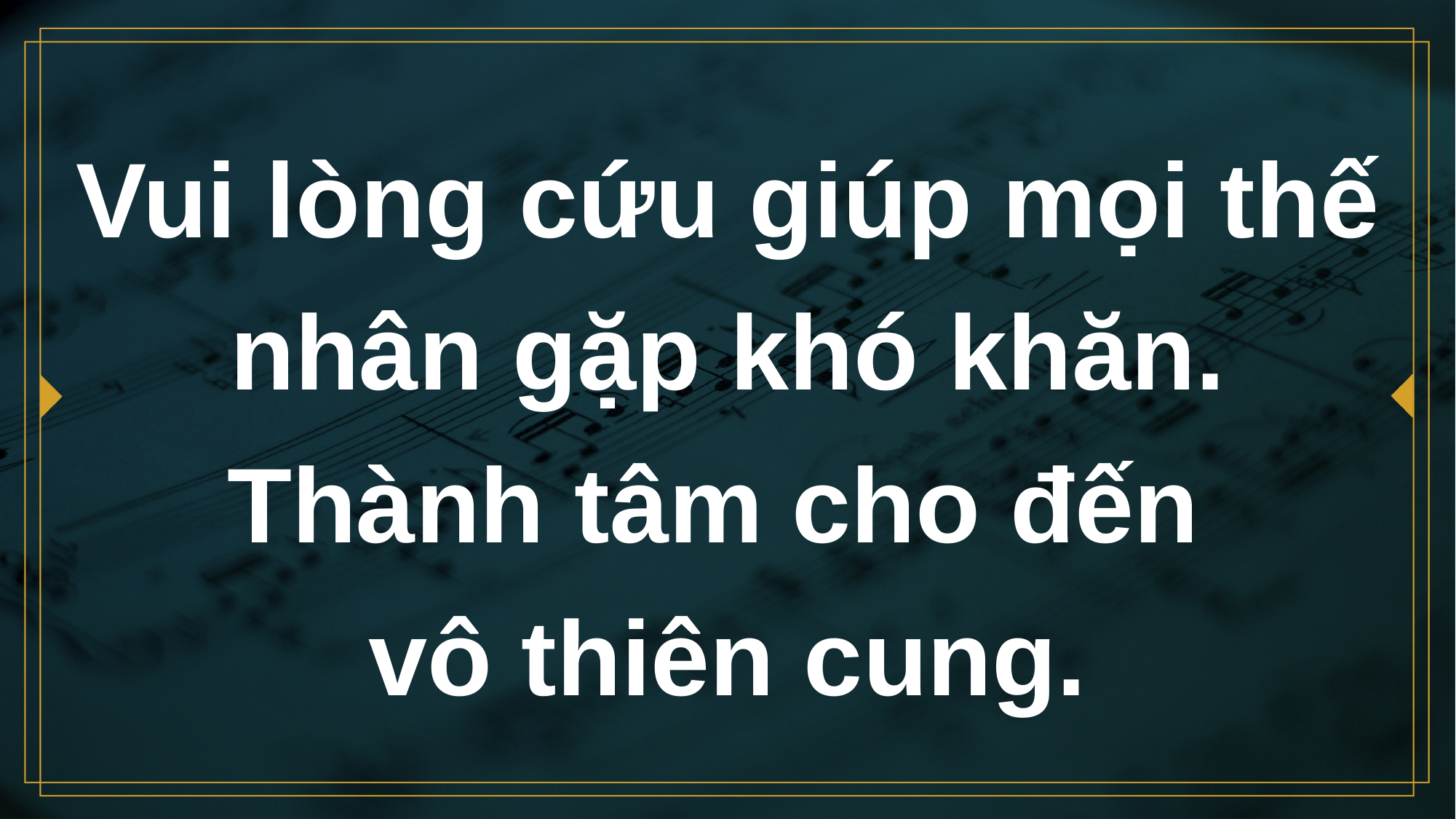

# Vui lòng cứu giúp mọi thế nhân gặp khó khăn. Thành tâm cho đến vô thiên cung.